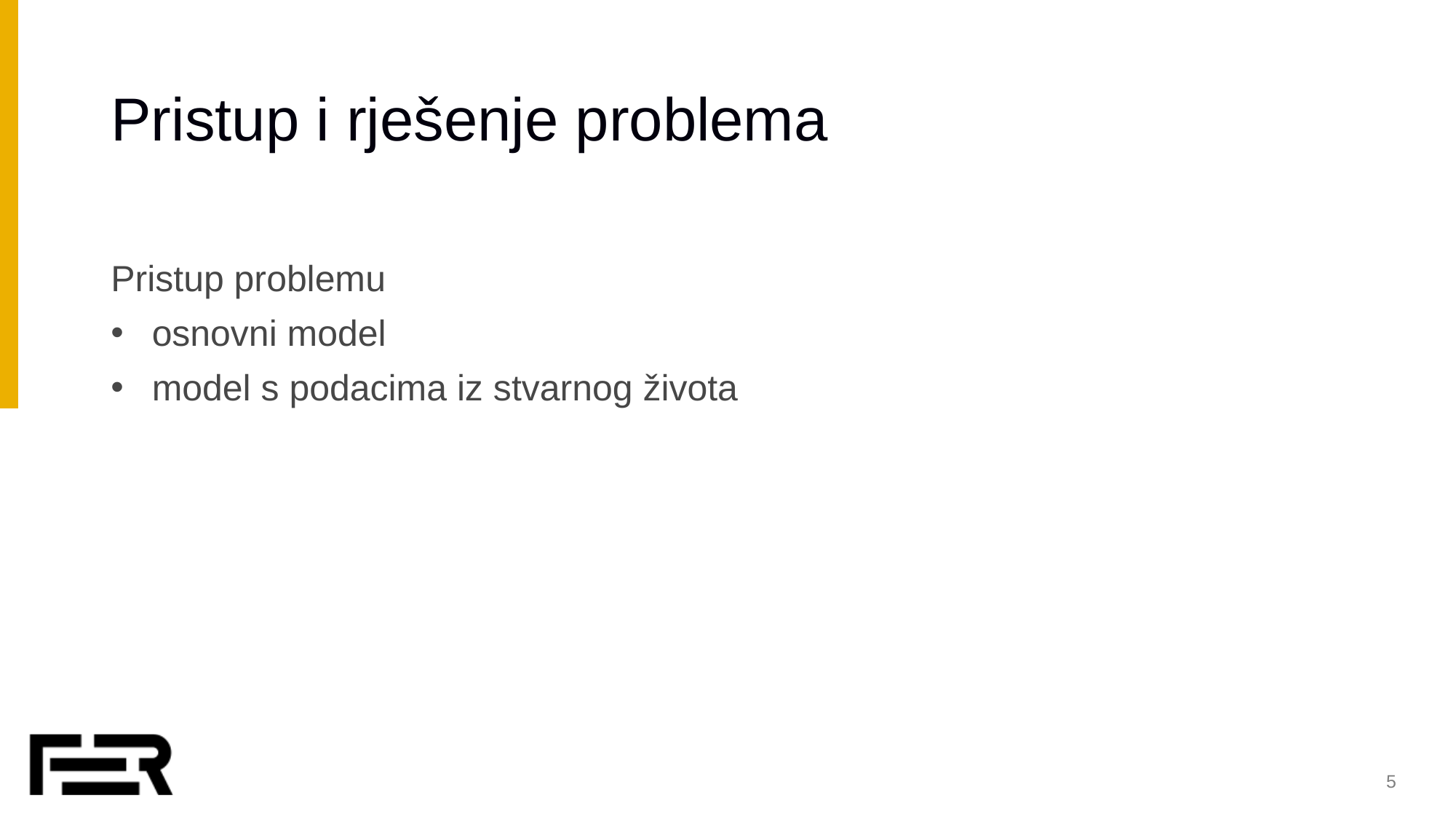

# Pristup i rješenje problema
Pristup problemu
osnovni model
model s podacima iz stvarnog života
5